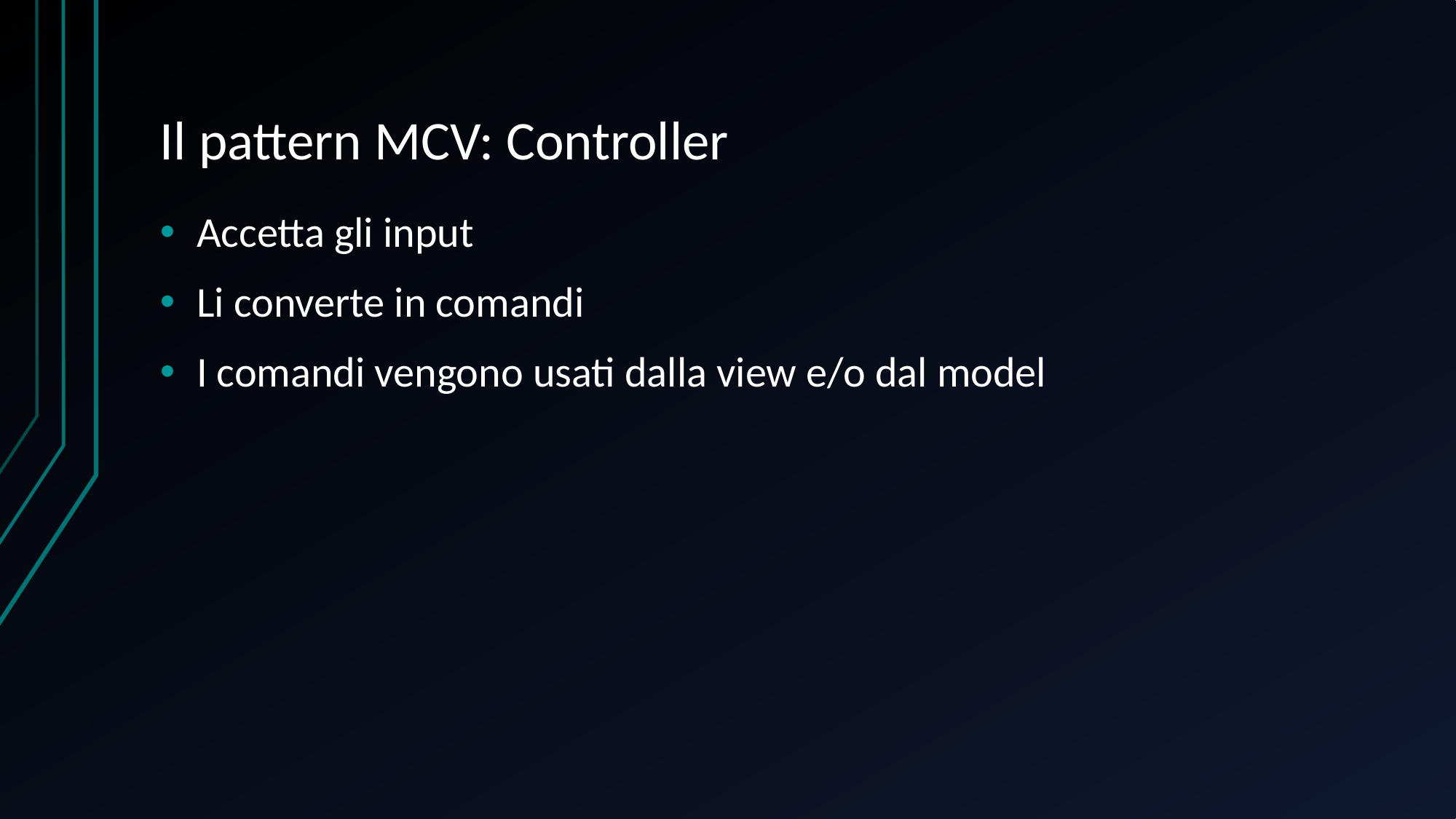

# Il pattern MCV: Controller
Accetta gli input
Li converte in comandi
I comandi vengono usati dalla view e/o dal model